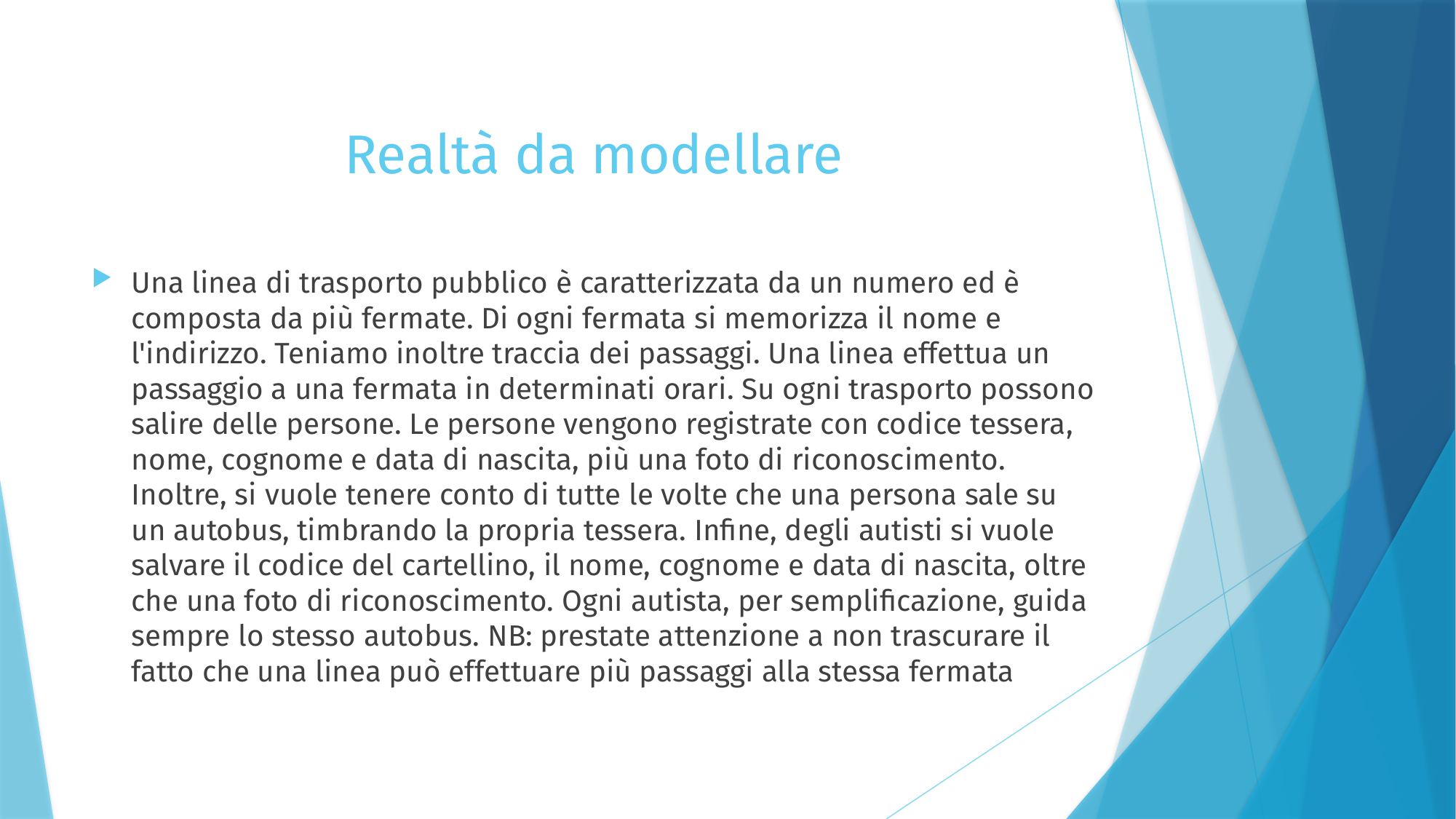

# Realtà da modellare
Una linea di trasporto pubblico è caratterizzata da un numero ed è composta da più fermate. Di ogni fermata si memorizza il nome e l'indirizzo. Teniamo inoltre traccia dei passaggi. Una linea effettua un passaggio a una fermata in determinati orari. Su ogni trasporto possono salire delle persone. Le persone vengono registrate con codice tessera, nome, cognome e data di nascita, più una foto di riconoscimento. Inoltre, si vuole tenere conto di tutte le volte che una persona sale su un autobus, timbrando la propria tessera. Infine, degli autisti si vuole salvare il codice del cartellino, il nome, cognome e data di nascita, oltre che una foto di riconoscimento. Ogni autista, per semplificazione, guida sempre lo stesso autobus. NB: prestate attenzione a non trascurare il fatto che una linea può effettuare più passaggi alla stessa fermata